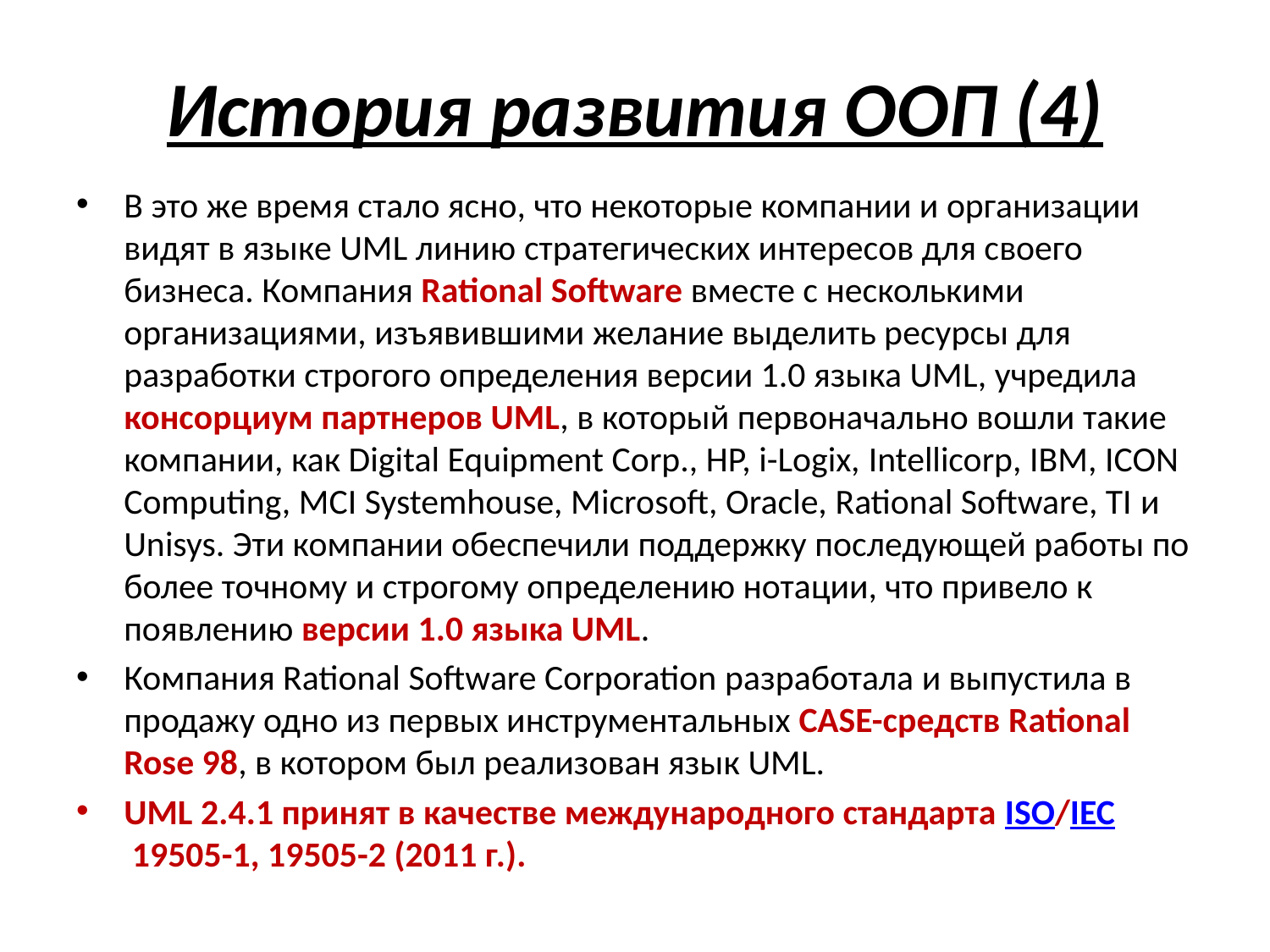

# История развития ООП (4)
В это же время стало ясно, что некоторые компании и организации видят в языке UML линию стратегических интересов для своего бизнеса. Компания Rational Software вместе с несколькими организациями, изъявившими желание выделить ресурсы для разработки строгого определения версии 1.0 языка UML, учредила консорциум партнеров UML, в который первоначально вошли такие компании, как Digital Equipment Corp., HP, i-Logix, Intellicorp, IBM, ICON Computing, MCI Systemhouse, Microsoft, Oracle, Rational Software, TI и Unisys. Эти компании обеспечили поддержку последующей работы по более точному и строгому определению нотации, что привело к появлению версии 1.0 языка UML.
Компания Rational Software Corporation разработала и выпустила в продажу одно из первых инструментальных CASE-средств Rational Rose 98, в котором был реализован язык UML.
UML 2.4.1 принят в качестве международного стандарта ISO/IEC 19505-1, 19505-2 (2011 г.).